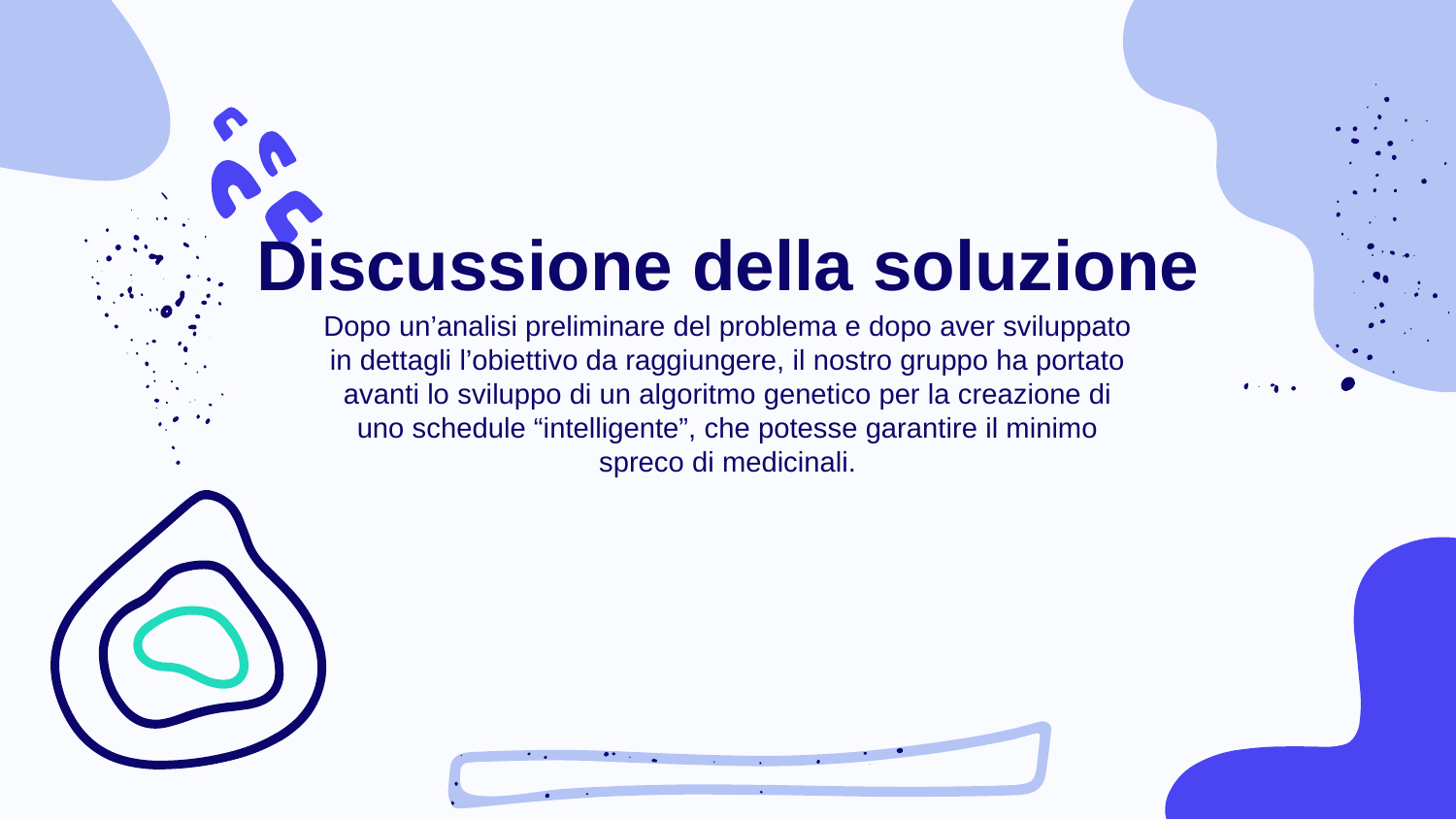

# Discussione della soluzione
Dopo un’analisi preliminare del problema e dopo aver sviluppato in dettagli l’obiettivo da raggiungere, il nostro gruppo ha portato avanti lo sviluppo di un algoritmo genetico per la creazione di uno schedule “intelligente”, che potesse garantire il minimo spreco di medicinali.